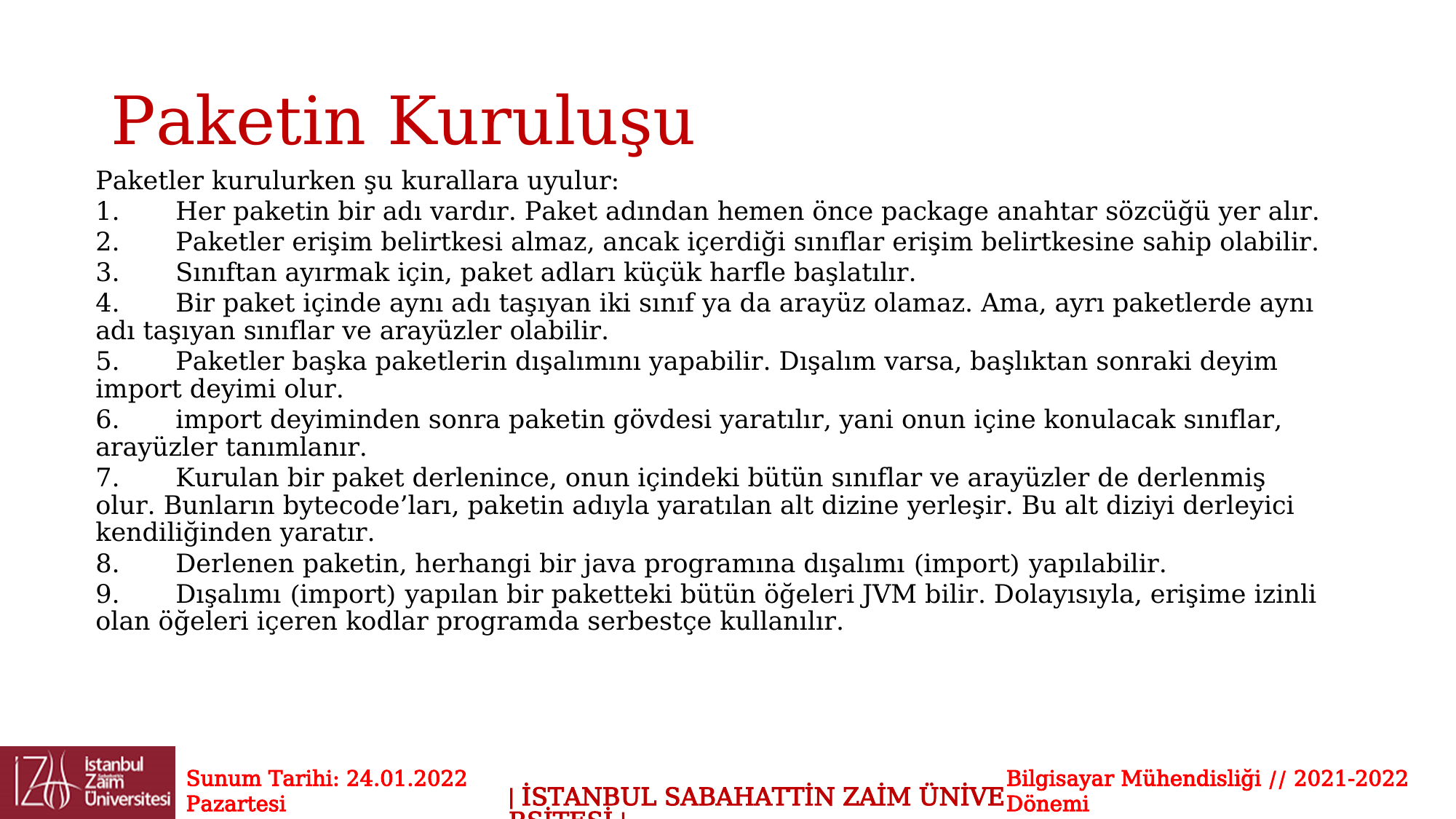

# Paketin Kuruluşu
Paketler kurulurken şu kurallara uyulur:
1.       Her paketin bir adı vardır. Paket adından hemen önce package anahtar sözcüğü yer alır.
2.       Paketler erişim belirtkesi almaz, ancak içerdiği sınıflar erişim belirtkesine sahip olabilir.
3.       Sınıftan ayırmak için, paket adları küçük harfle başlatılır.
4.       Bir paket içinde aynı adı taşıyan iki sınıf ya da arayüz olamaz. Ama, ayrı paketlerde aynı adı taşıyan sınıflar ve arayüzler olabilir.
5.       Paketler başka paketlerin dışalımını yapabilir. Dışalım varsa, başlıktan sonraki deyim import deyimi olur.
6.       import deyiminden sonra paketin gövdesi yaratılır, yani onun içine konulacak sınıflar, arayüzler tanımlanır.
7.       Kurulan bir paket derlenince, onun içindeki bütün sınıflar ve arayüzler de derlenmiş olur. Bunların bytecode’ları, paketin adıyla yaratılan alt dizine yerleşir. Bu alt diziyi derleyici kendiliğinden yaratır.
8.       Derlenen paketin, herhangi bir java programına dışalımı (import) yapılabilir.
9.       Dışalımı (import) yapılan bir paketteki bütün öğeleri JVM bilir. Dolayısıyla, erişime izinli olan öğeleri içeren kodlar programda serbestçe kullanılır.

Sunum Tarihi: 24.01.2022 Pazartesi
Bilgisayar Mühendisliği // 2021-2022 Dönemi
| İSTANBUL SABAHATTİN ZAİM ÜNİVERSİTESİ |